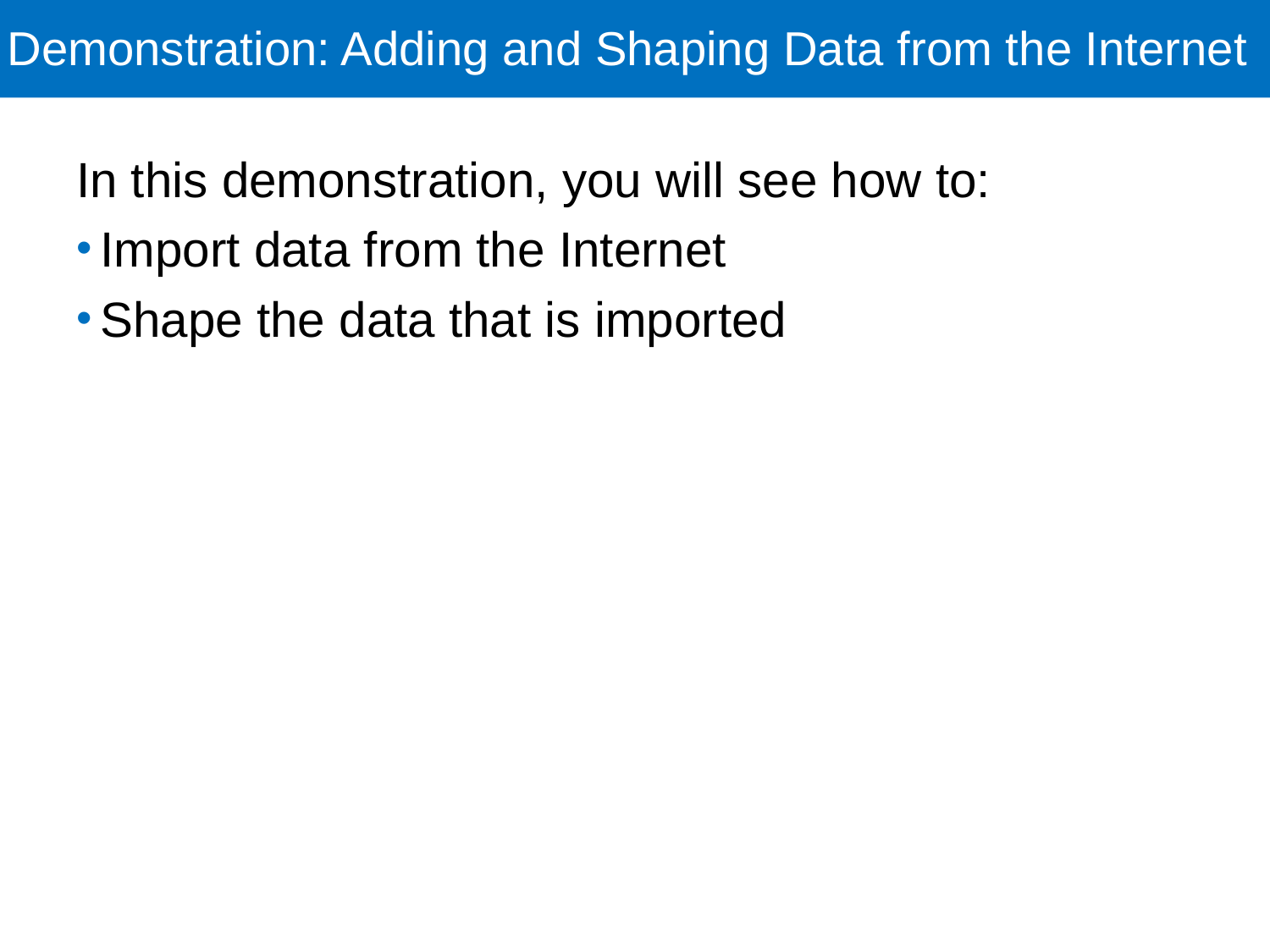

# Demonstration: Adding and Shaping Data from the Internet
In this demonstration, you will see how to:
Import data from the Internet
Shape the data that is imported